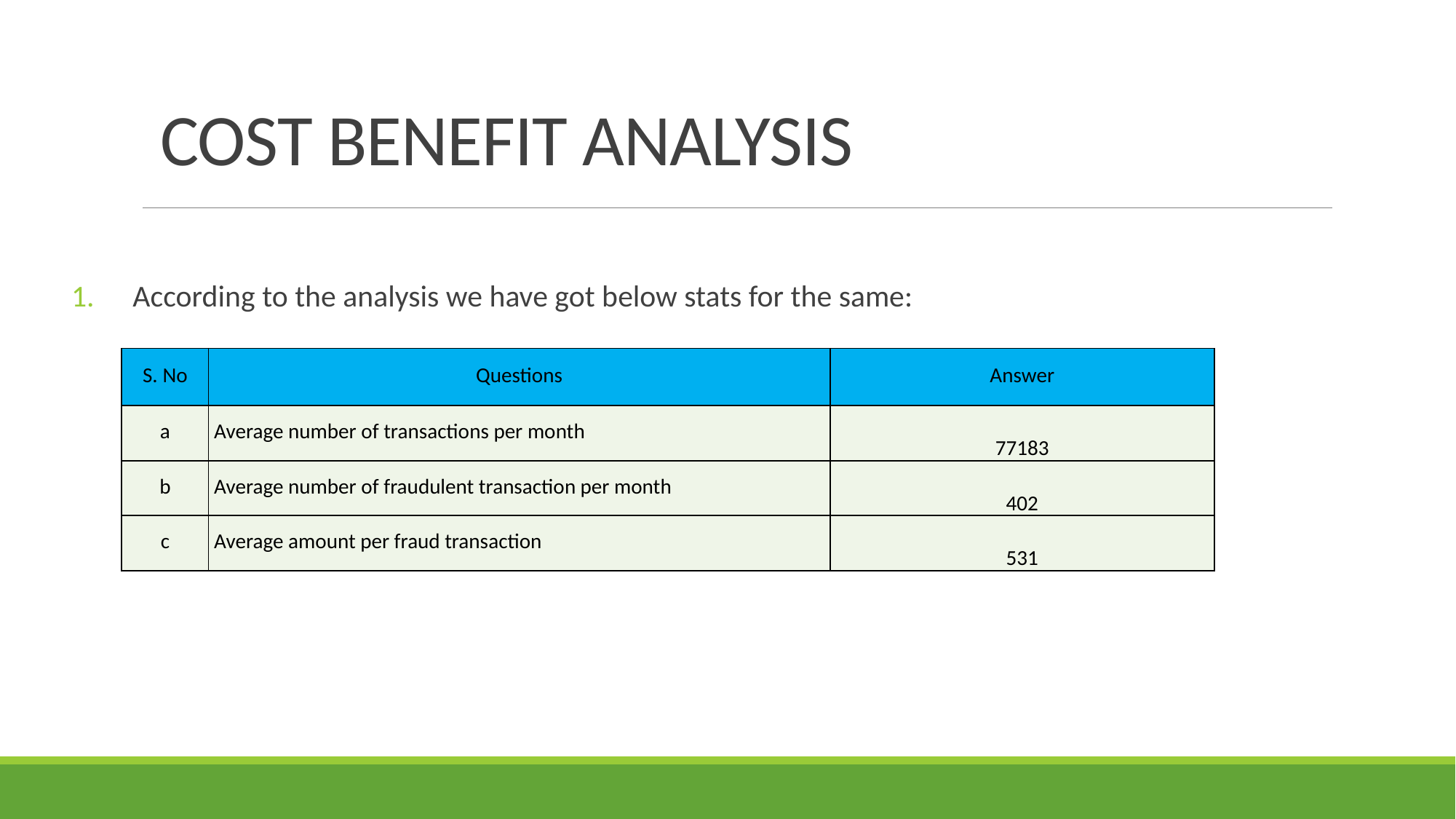

# COST BENEFIT ANALYSIS

 According to the analysis we have got below stats for the same:

| S. No | Questions | Answer |
| --- | --- | --- |
| a | Average number of transactions per month | 77183 |
| b | Average number of fraudulent transaction per month | 402 |
| c | Average amount per fraud transaction | 531 |